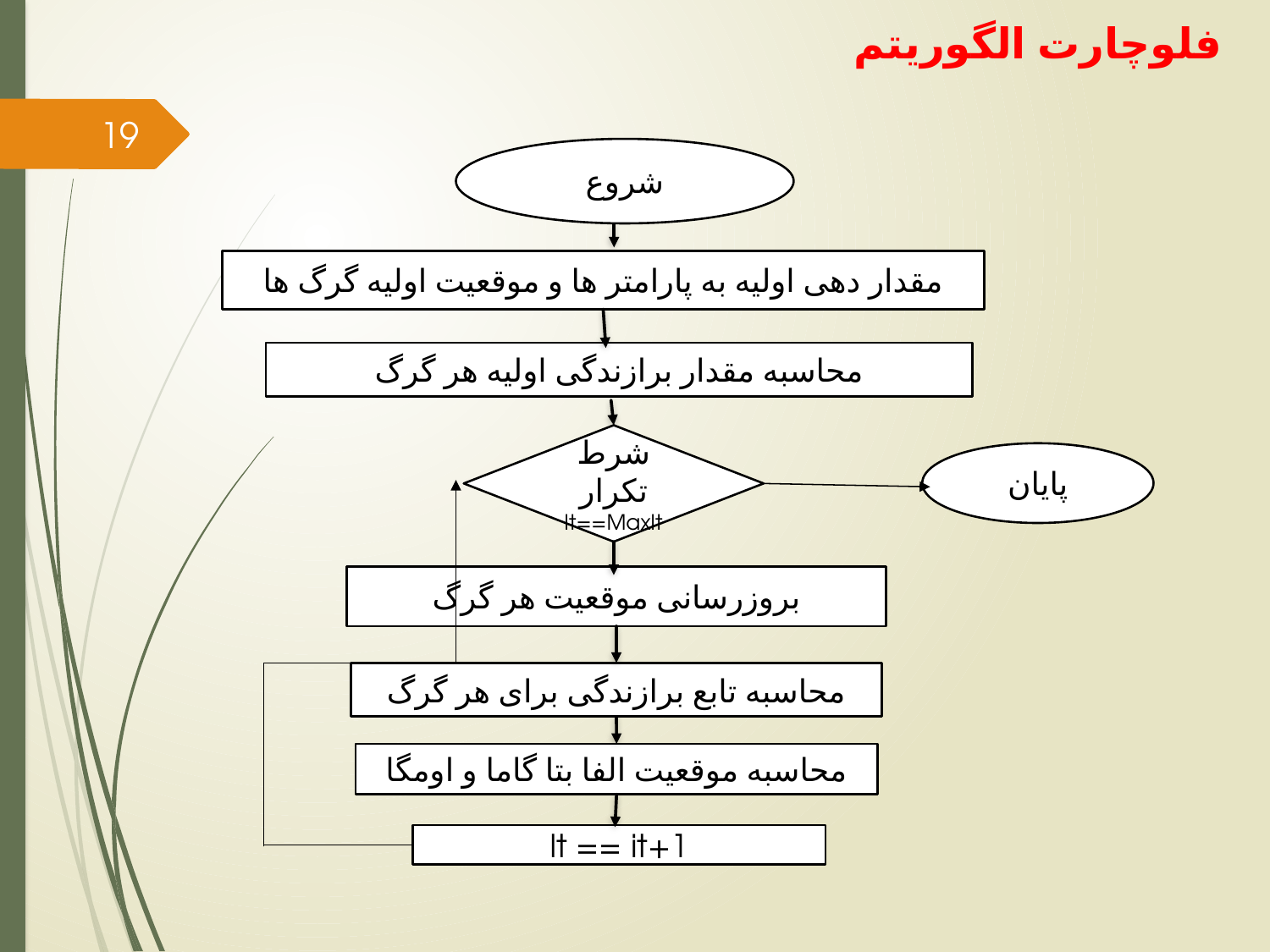

# فلوچارت الگوریتم
19
شروع

مقدار دهی اولیه به پارامتر ها و موقعیت اولیه گرگ ها
محاسبه مقدار برازندگی اولیه هر گرگ
شرط تکرار
It==MaxIt
پایان
بروزرسانی موقعیت هر گرگ
محاسبه تابع برازندگی برای هر گرگ
محاسبه موقعیت الفا بتا گاما و اومگا
It == it+1